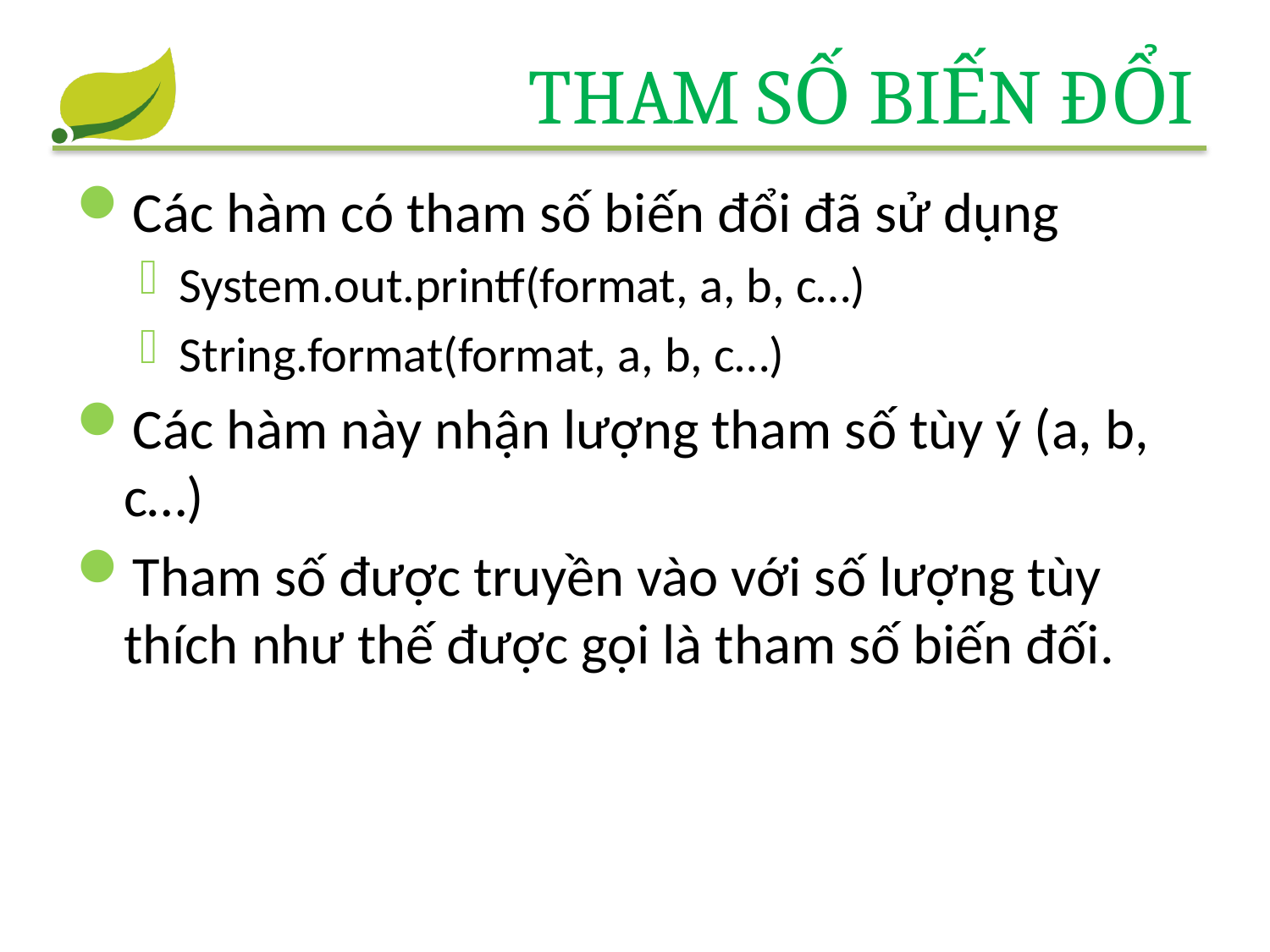

# Tham số biến đổi
Các hàm có tham số biến đổi đã sử dụng
System.out.printf(format, a, b, c…)
String.format(format, a, b, c…)
Các hàm này nhận lượng tham số tùy ý (a, b, c…)
Tham số được truyền vào với số lượng tùy thích như thế được gọi là tham số biến đối.